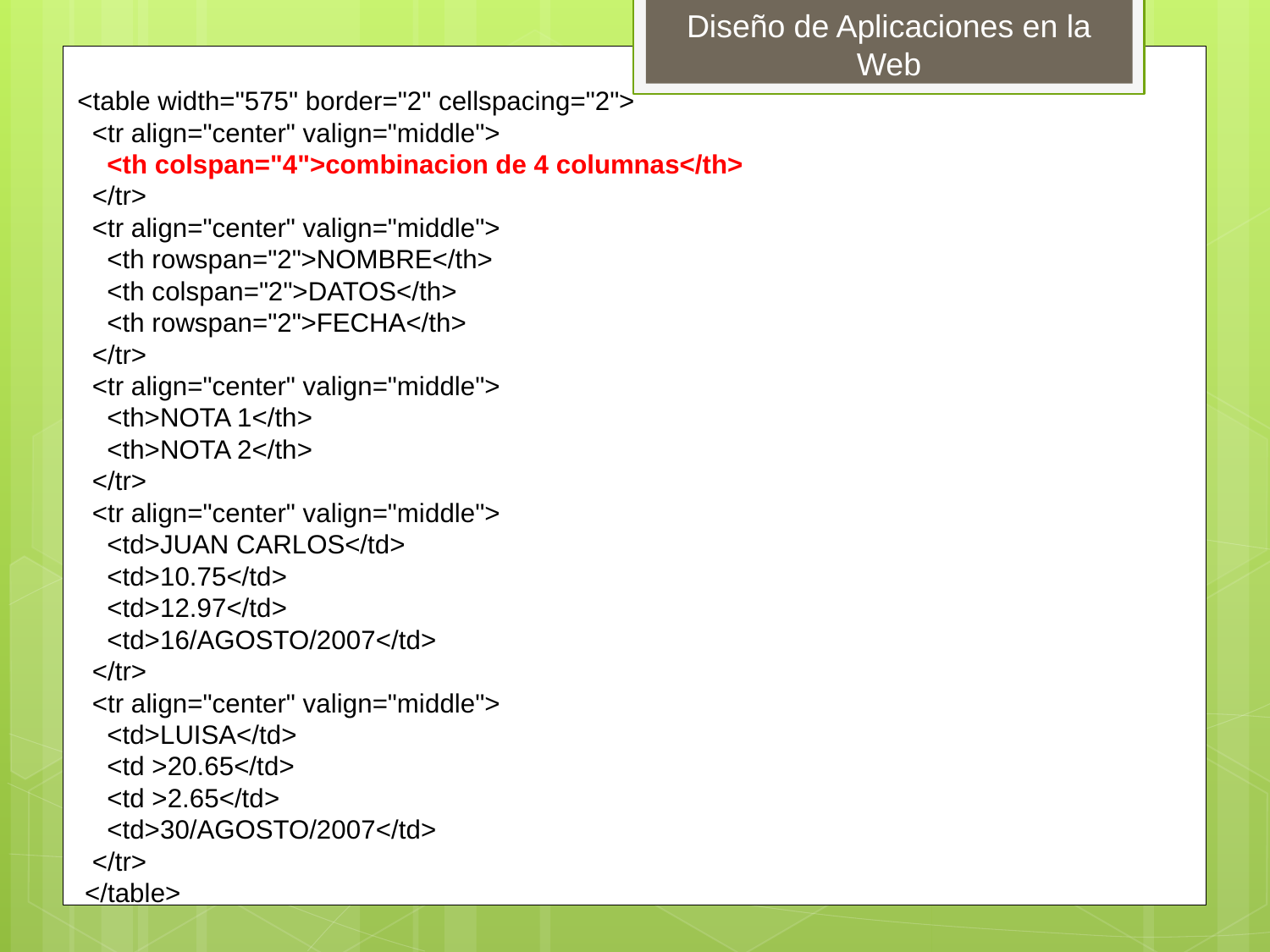

<table width="575" border="2" cellspacing="2">
  <tr align="center" valign="middle">
    <th colspan="4">combinacion de 4 columnas</th>
  </tr>
  <tr align="center" valign="middle">
    <th rowspan="2">NOMBRE</th>
    <th colspan="2">DATOS</th>
    <th rowspan="2">FECHA</th>
  </tr>
  <tr align="center" valign="middle">
    <th>NOTA 1</th>
    <th>NOTA 2</th>
  </tr>
  <tr align="center" valign="middle">
    <td>JUAN CARLOS</td>
    <td>10.75</td>
    <td>12.97</td>
    <td>16/AGOSTO/2007</td>
  </tr>
  <tr align="center" valign="middle">
    <td>LUISA</td>
    <td >20.65</td>
    <td >2.65</td>
    <td>30/AGOSTO/2007</td>
  </tr>
 </table>